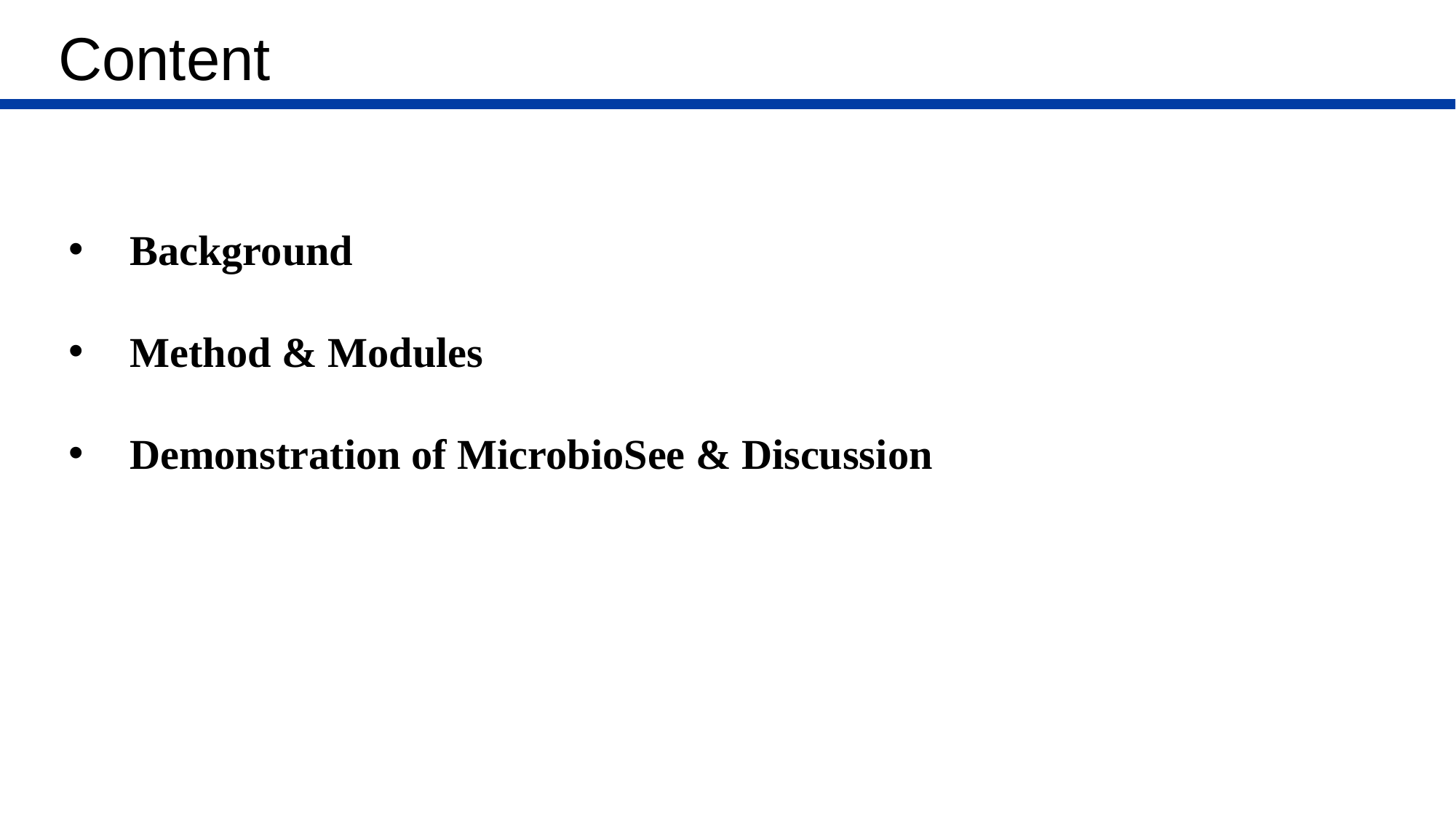

Content
Background
Method & Modules
Demonstration of MicrobioSee & Discussion